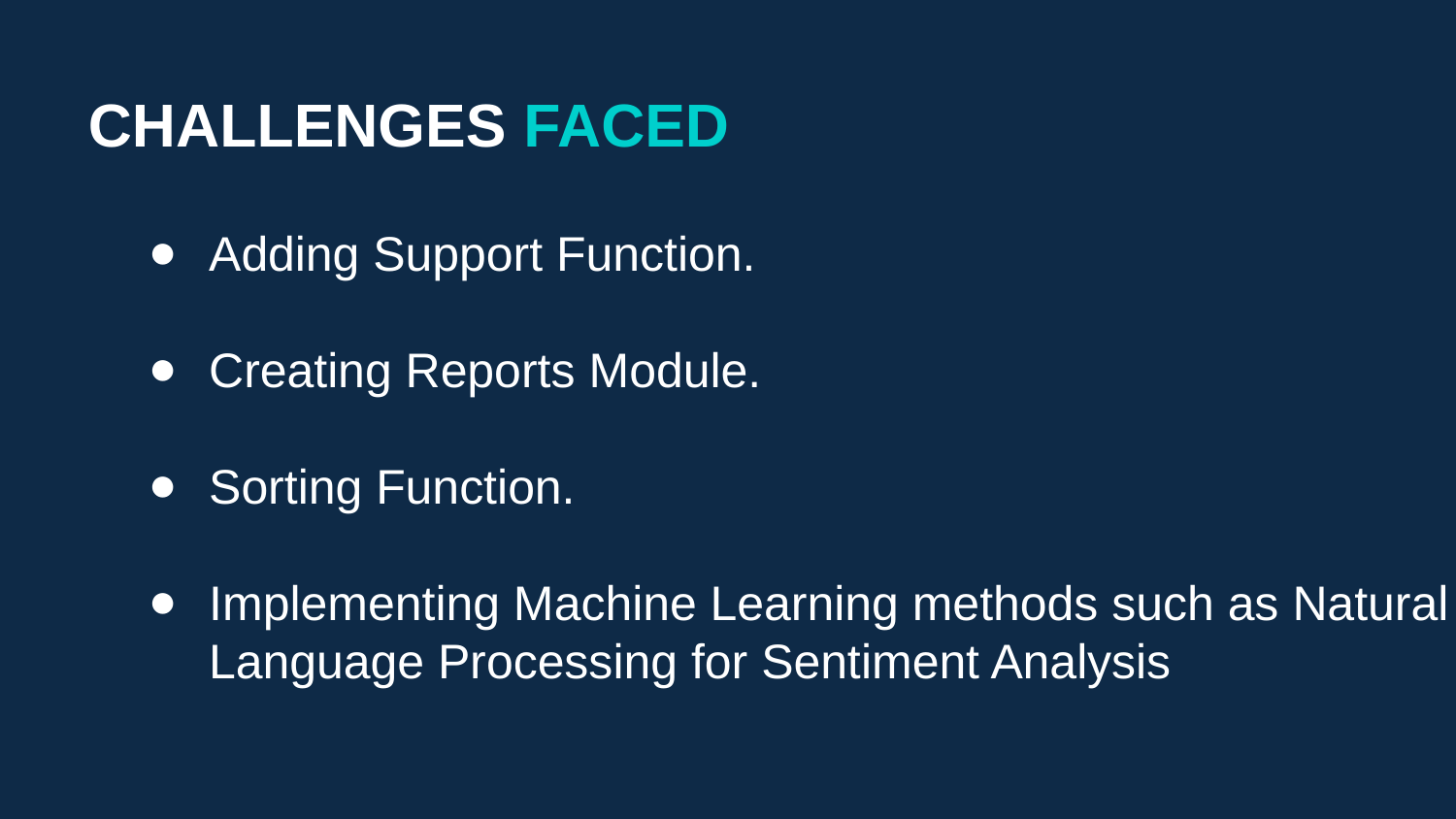

CHALLENGES FACED
Adding Support Function.

Creating Reports Module.

Sorting Function.

Implementing Machine Learning methods such as Natural Language Processing for Sentiment Analysis